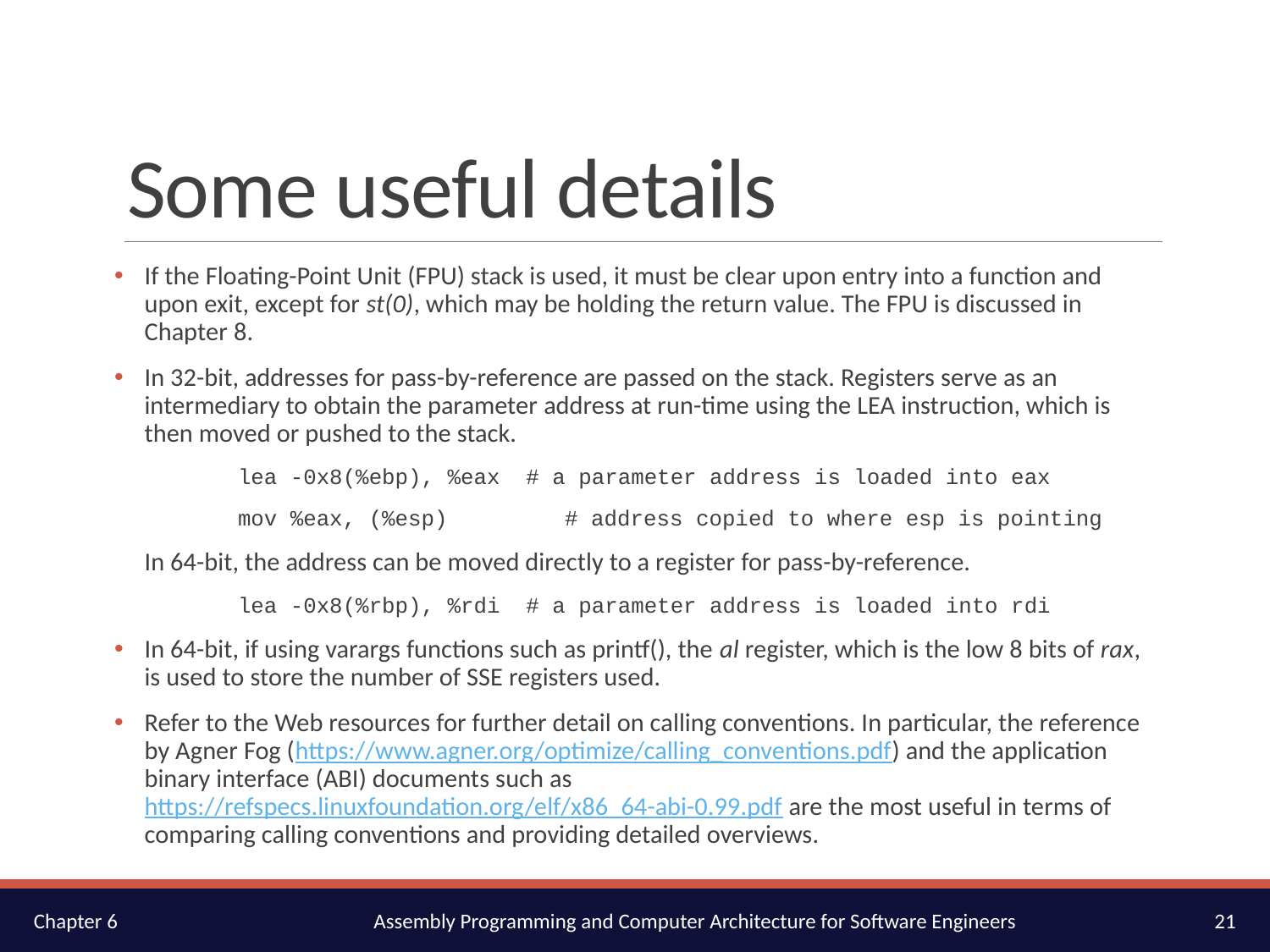

# Some useful details
If the Floating-Point Unit (FPU) stack is used, it must be clear upon entry into a function and upon exit, except for st(0), which may be holding the return value. The FPU is discussed in Chapter 8.
In 32-bit, addresses for pass-by-reference are passed on the stack. Registers serve as an intermediary to obtain the parameter address at run-time using the LEA instruction, which is then moved or pushed to the stack.
lea -0x8(%ebp), %eax  # a parameter address is loaded into eax
mov %eax, (%esp)	    # address copied to where esp is pointing
In 64-bit, the address can be moved directly to a register for pass-by-reference.
lea -0x8(%rbp), %rdi  # a parameter address is loaded into rdi
In 64-bit, if using varargs functions such as printf(), the al register, which is the low 8 bits of rax, is used to store the number of SSE registers used.
Refer to the Web resources for further detail on calling conventions. In particular, the reference by Agner Fog (https://www.agner.org/optimize/calling_conventions.pdf) and the application binary interface (ABI) documents such as https://refspecs.linuxfoundation.org/elf/x86_64-abi-0.99.pdf are the most useful in terms of comparing calling conventions and providing detailed overviews.
21
Chapter 6
Assembly Programming and Computer Architecture for Software Engineers